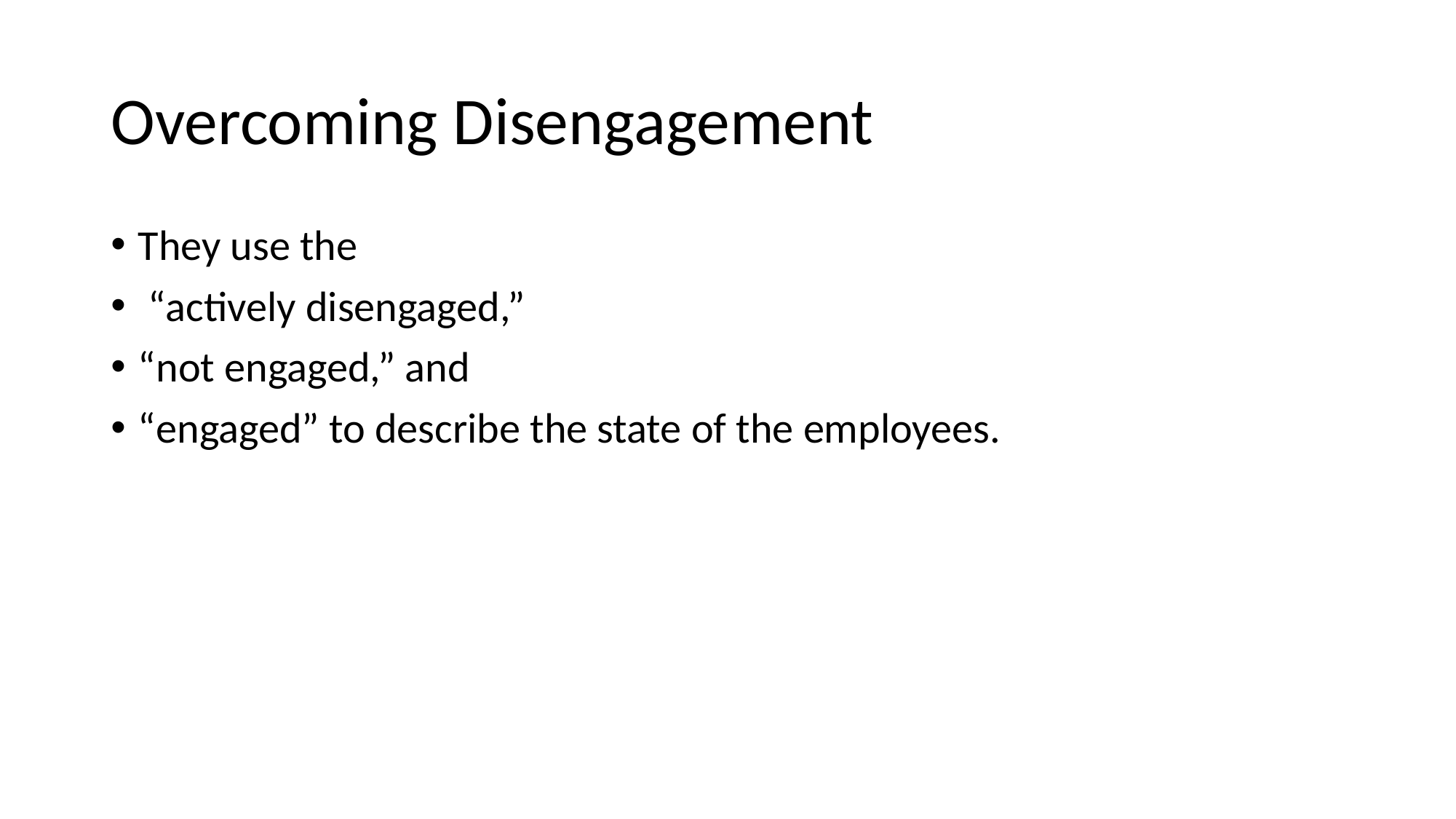

# Overcoming Disengagement
They use the
 “actively disengaged,”
“not engaged,” and
“engaged” to describe the state of the employees.